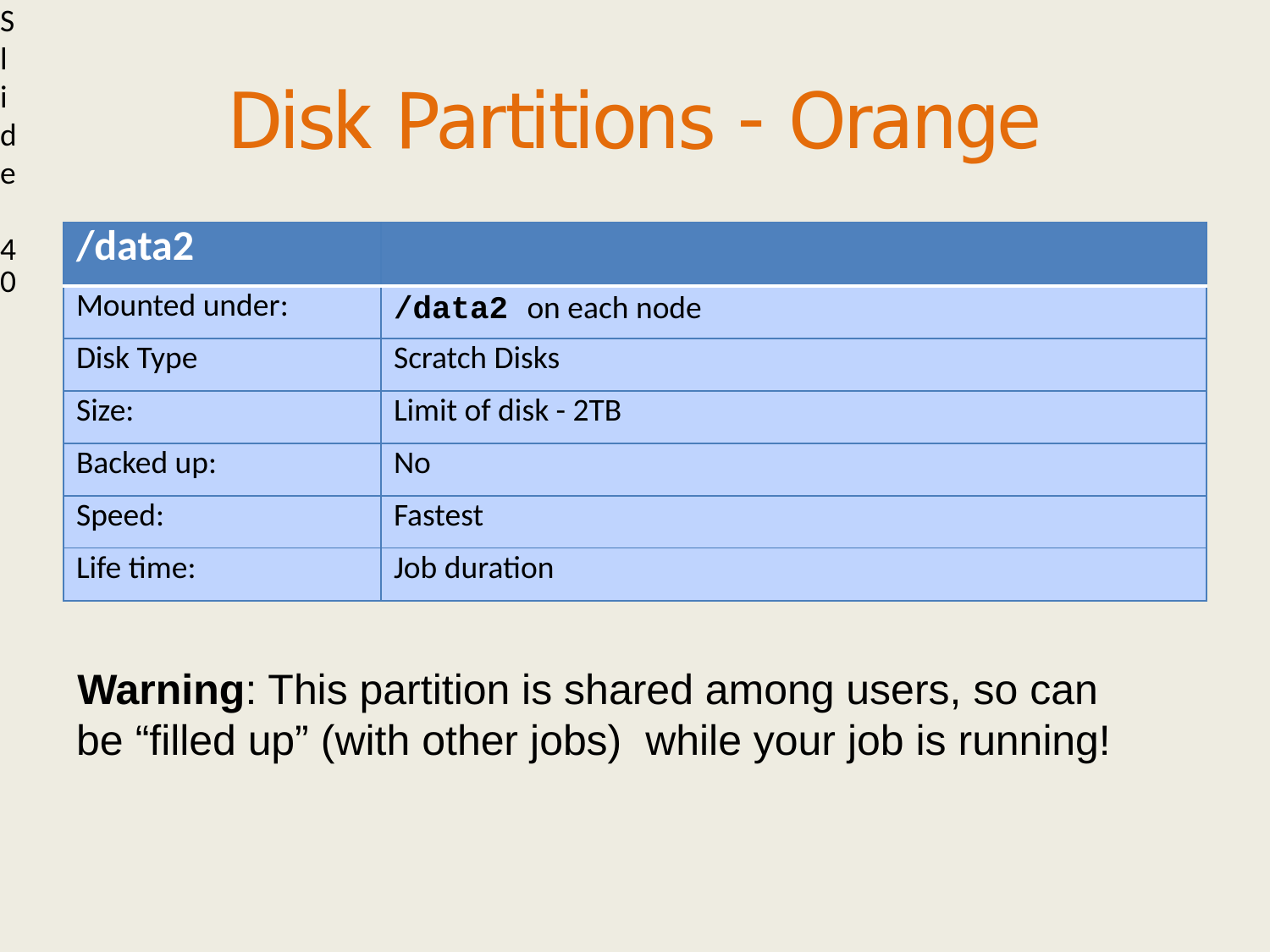

Slide 40
Disk Partitions - Orange
| /data2 |  |
| --- | --- |
| Mounted under: | /data2 on each node |
| Disk Type | Scratch Disks |
| Size: | Limit of disk - 2TB |
| Backed up: | No |
| Speed: | Fastest |
| Life time: | Job duration |
Warning: This partition is shared among users, so can
be “filled up” (with other jobs)  while your job is running!